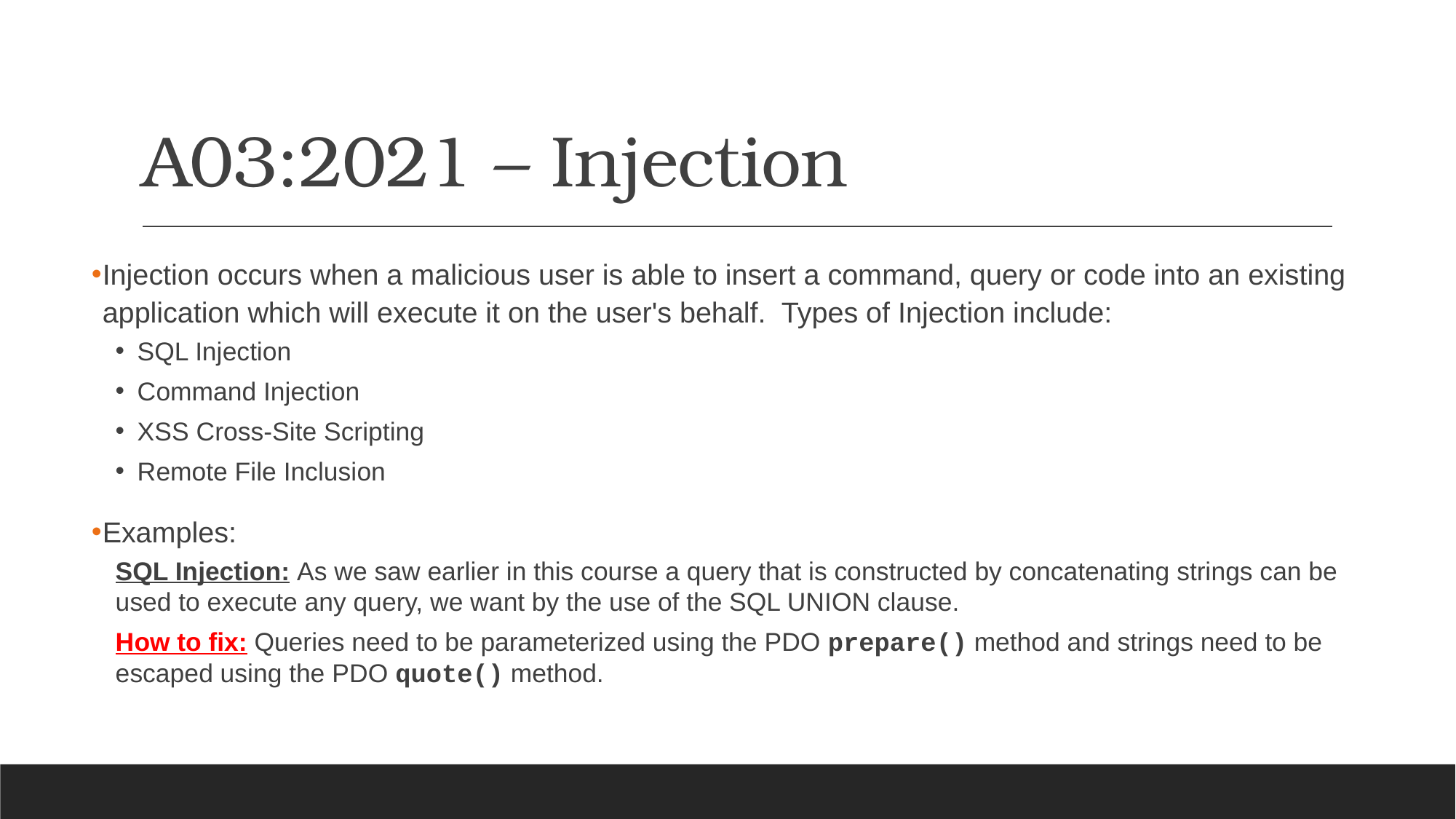

# A03:2021 – Injection
Injection occurs when a malicious user is able to insert a command, query or code into an existing application which will execute it on the user's behalf.  Types of Injection include:
SQL Injection
Command Injection
XSS Cross-Site Scripting
Remote File Inclusion
Examples:
SQL Injection: As we saw earlier in this course a query that is constructed by concatenating strings can be used to execute any query, we want by the use of the SQL UNION clause.
How to fix: Queries need to be parameterized using the PDO prepare() method and strings need to be escaped using the PDO quote() method.